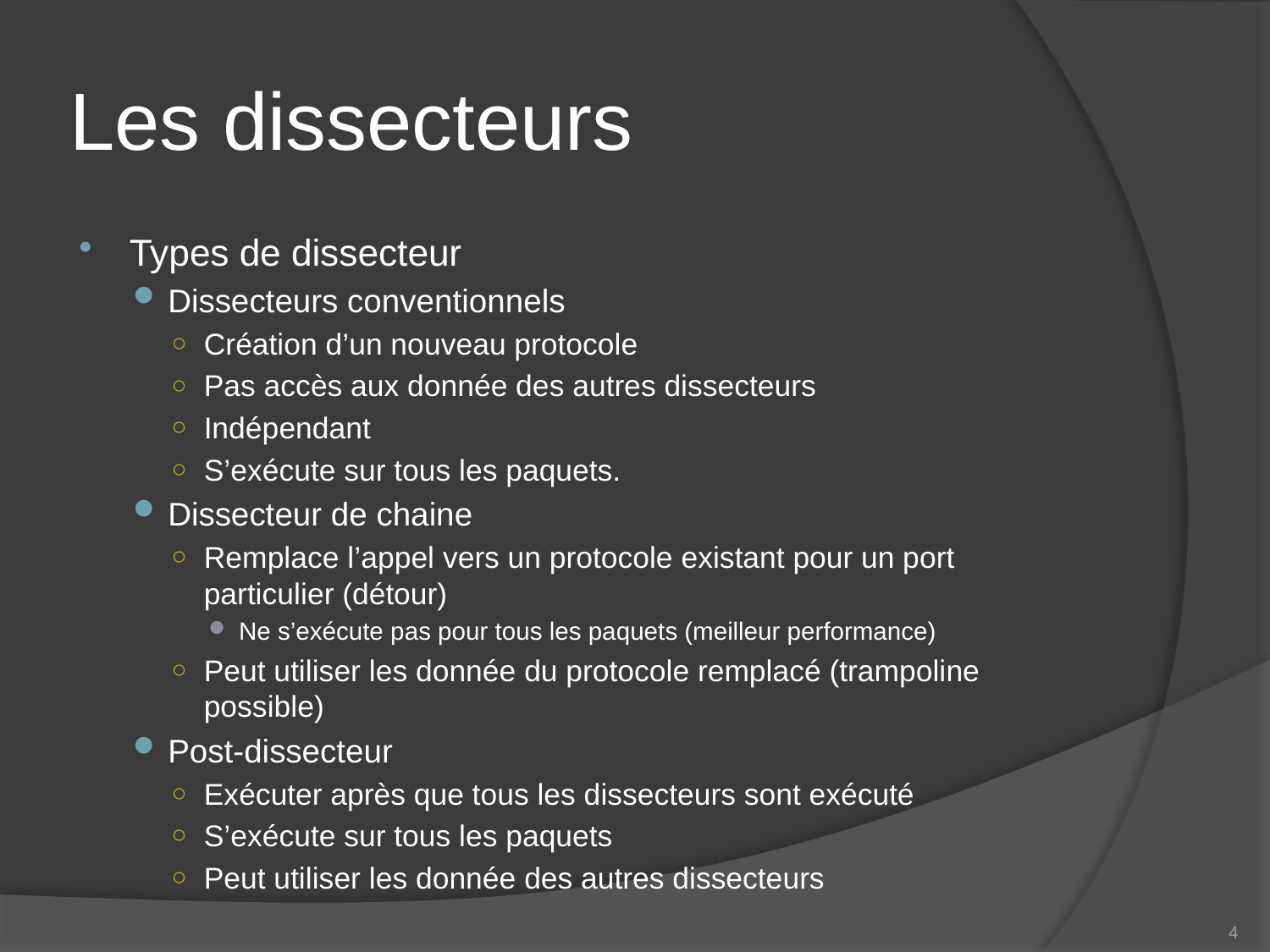

# Les dissecteurs
Types de dissecteur
Dissecteurs conventionnels
Création d’un nouveau protocole
Pas accès aux donnée des autres dissecteurs
Indépendant
S’exécute sur tous les paquets.
Dissecteur de chaine
Remplace l’appel vers un protocole existant pour un port particulier (détour)
Ne s’exécute pas pour tous les paquets (meilleur performance)
Peut utiliser les donnée du protocole remplacé (trampoline possible)
Post-dissecteur
Exécuter après que tous les dissecteurs sont exécuté
S’exécute sur tous les paquets
Peut utiliser les donnée des autres dissecteurs

4